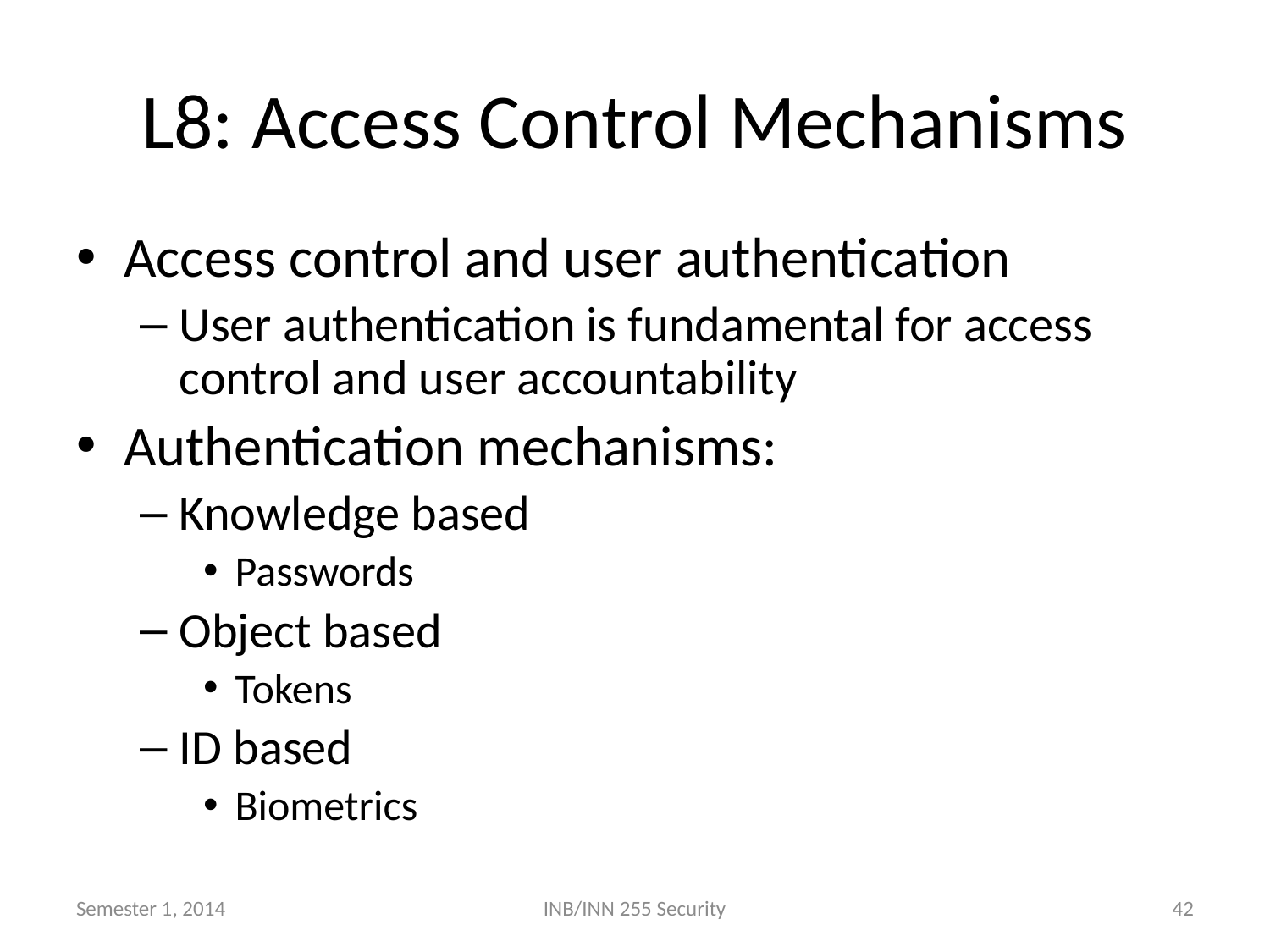

# L8: Access Control Mechanisms
Access control and user authentication
User authentication is fundamental for access control and user accountability
Authentication mechanisms:
Knowledge based
Passwords
Object based
Tokens
ID based
Biometrics
Semester 1, 2014
INB/INN 255 Security
42